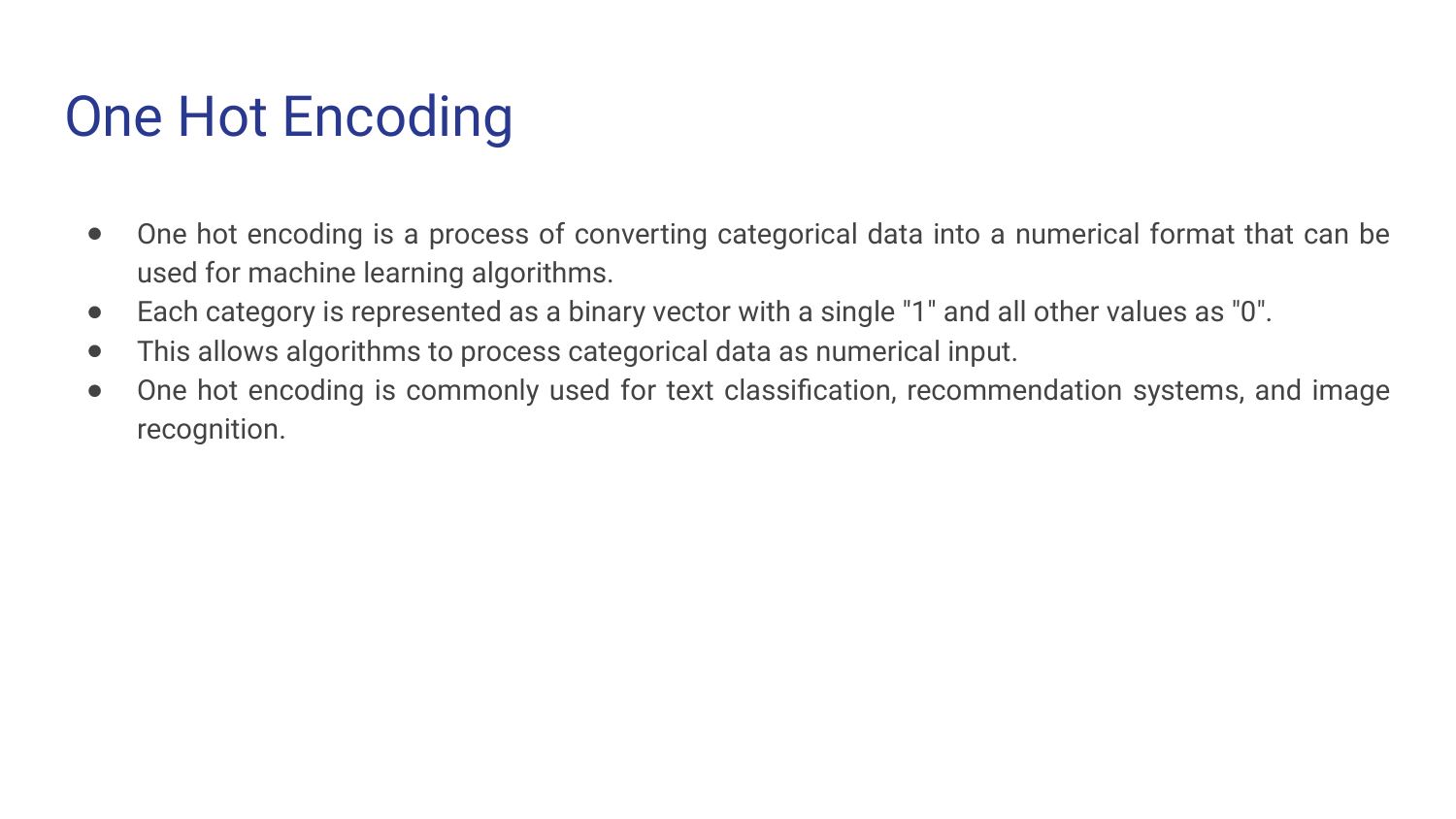

# One Hot Encoding
One hot encoding is a process of converting categorical data into a numerical format that can be used for machine learning algorithms.
Each category is represented as a binary vector with a single "1" and all other values as "0".
This allows algorithms to process categorical data as numerical input.
One hot encoding is commonly used for text classification, recommendation systems, and image recognition.